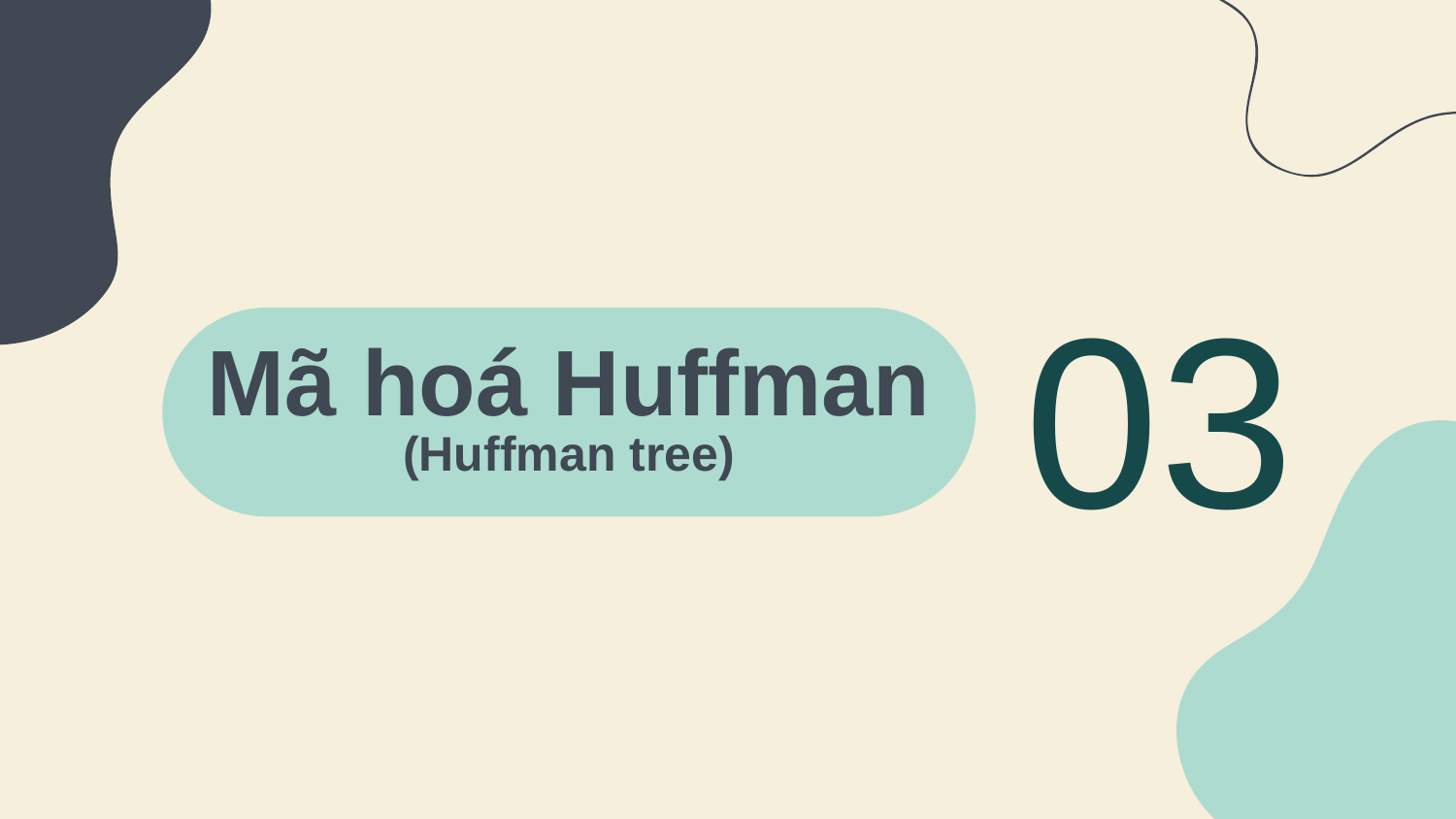

03

# Mã hoá Huffman (Huffman tree)